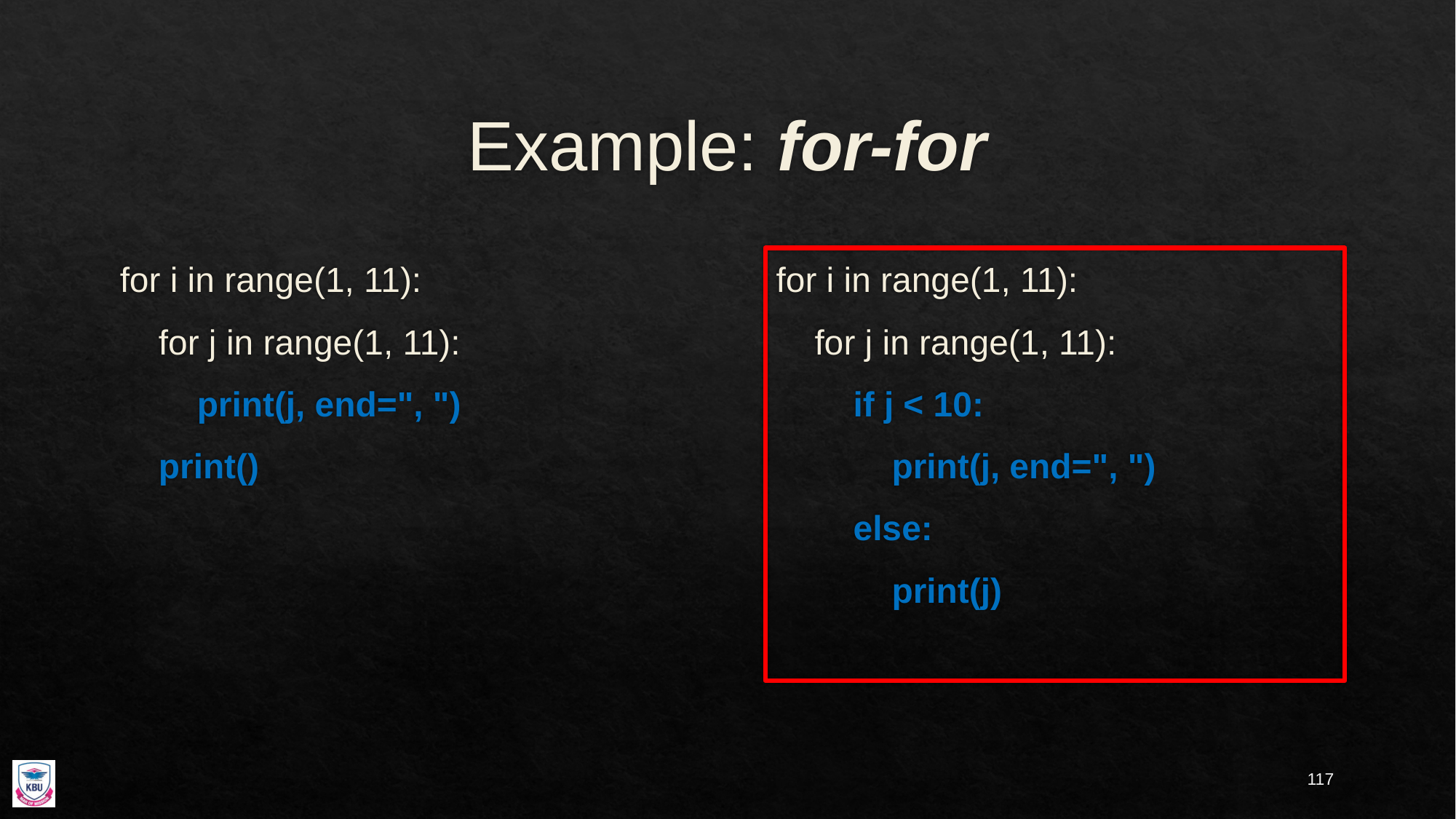

# Example: for-for
for i in range(1, 11):
    for j in range(1, 11):
        print(j, end=", ")
    print()
for i in range(1, 11):
    for j in range(1, 11):
        if j < 10:
            print(j, end=", ")
        else:
            print(j)
117